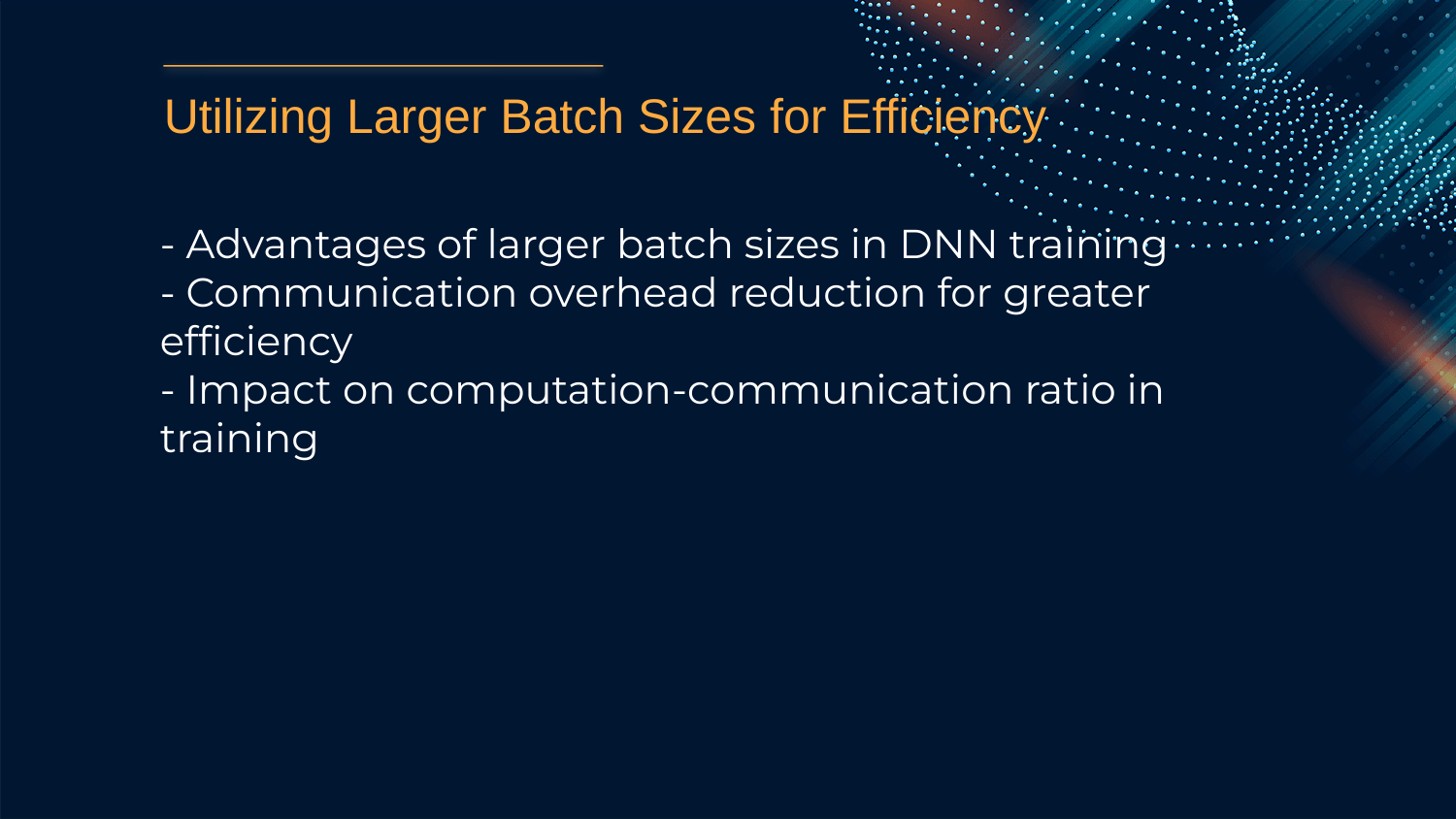

Utilizing Larger Batch Sizes for Efficiency
- Advantages of larger batch sizes in DNN training
- Communication overhead reduction for greater efficiency
- Impact on computation-communication ratio in training